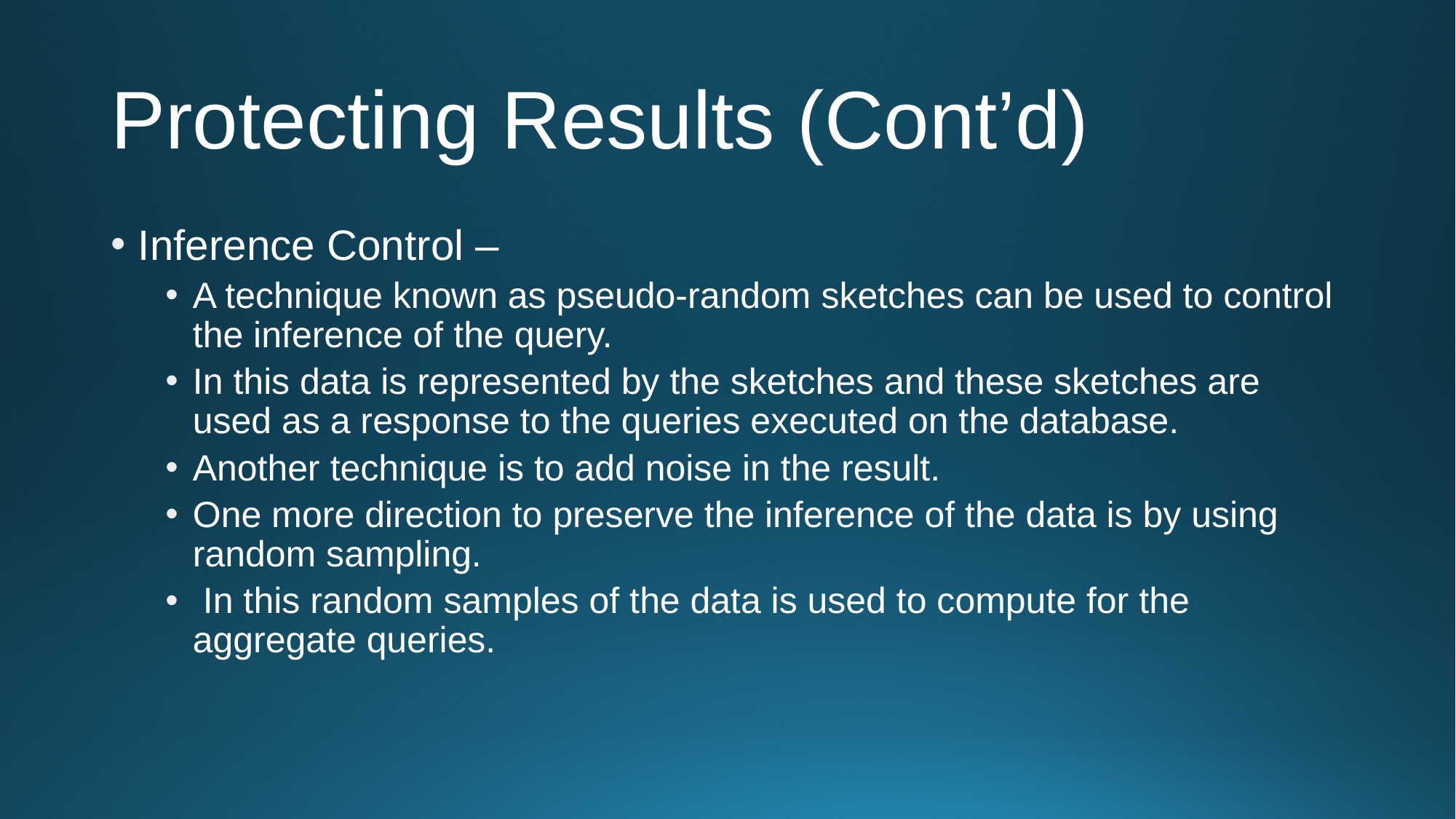

# Protecting Results (Cont’d)
Inference Control –
A technique known as pseudo-random sketches can be used to control the inference of the query.
In this data is represented by the sketches and these sketches are used as a response to the queries executed on the database.
Another technique is to add noise in the result.
One more direction to preserve the inference of the data is by using random sampling.
 In this random samples of the data is used to compute for the aggregate queries.